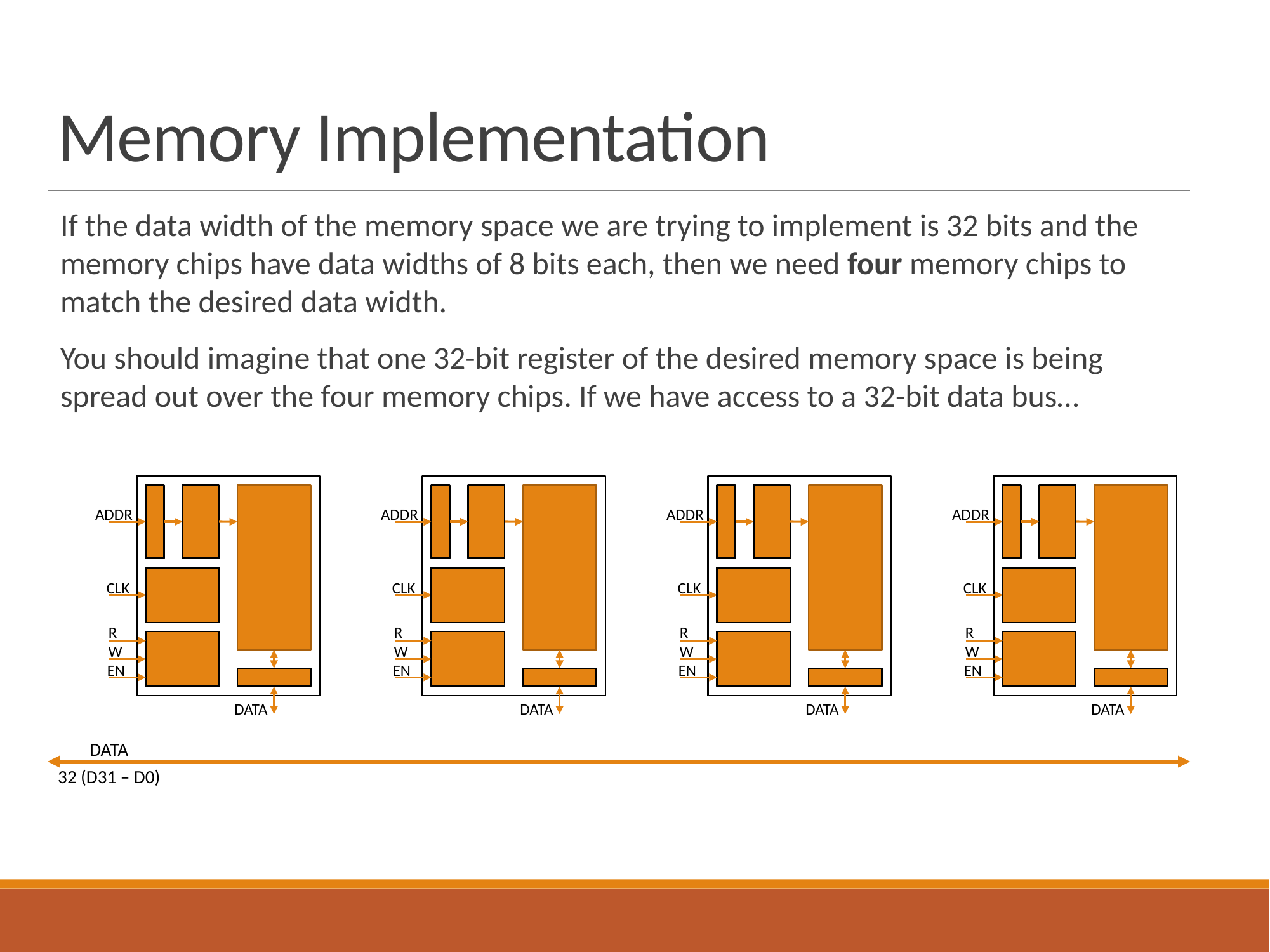

# Memory Implementation
If the data width of the memory space we are trying to implement is 32 bits and the memory chips have data widths of 8 bits each, then we need four memory chips to match the desired data width.
You should imagine that one 32-bit register of the desired memory space is being spread out over the four memory chips. If we have access to a 32-bit data bus…

ADDR

CLK
R

W
EN

DATA

ADDR

CLK
R

W
EN

DATA

ADDR

CLK
R

W
EN

DATA

ADDR

CLK
R

W
EN

DATA
DATA
32 (D31 – D0)